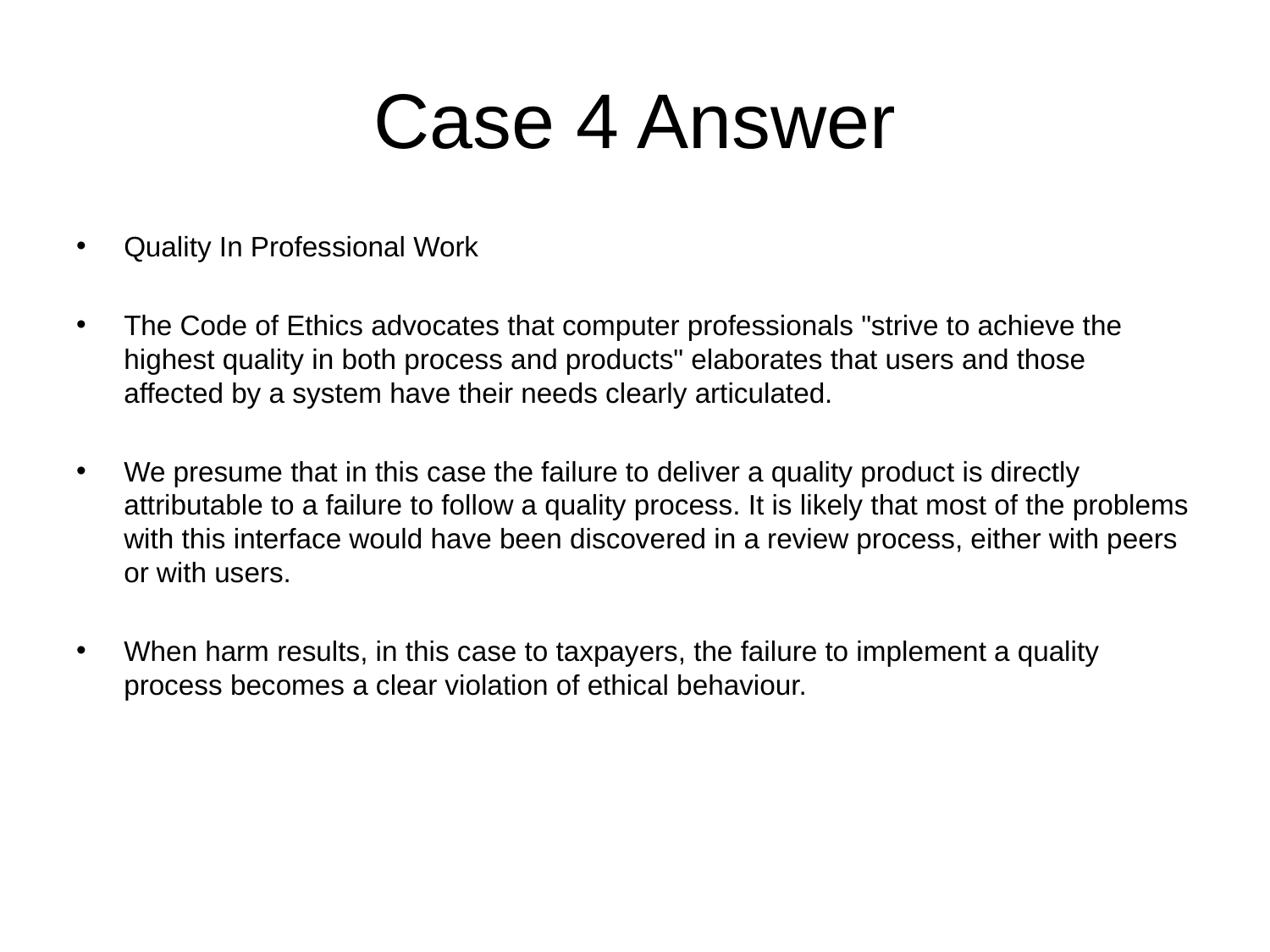

# Case 4 Answer
Quality In Professional Work

The Code of Ethics advocates that computer professionals "strive to achieve the highest quality in both process and products" elaborates that users and those affected by a system have their needs clearly articulated.

We presume that in this case the failure to deliver a quality product is directly attributable to a failure to follow a quality process. It is likely that most of the problems with this interface would have been discovered in a review process, either with peers or with users.

When harm results, in this case to taxpayers, the failure to implement a quality process becomes a clear violation of ethical behaviour.